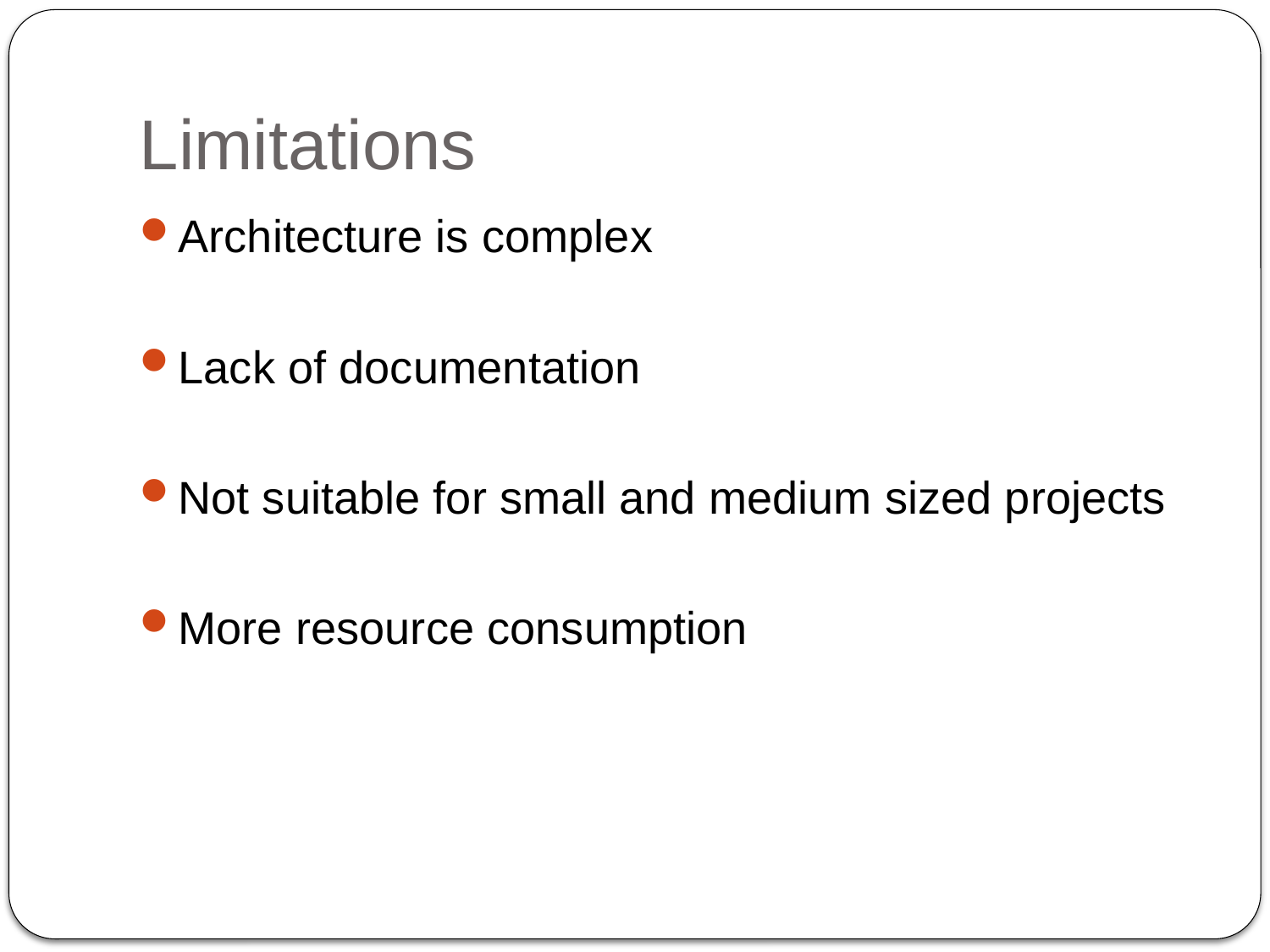

# Limitations
Architecture is complex

Lack of documentation

Not suitable for small and medium sized projects

More resource consumption